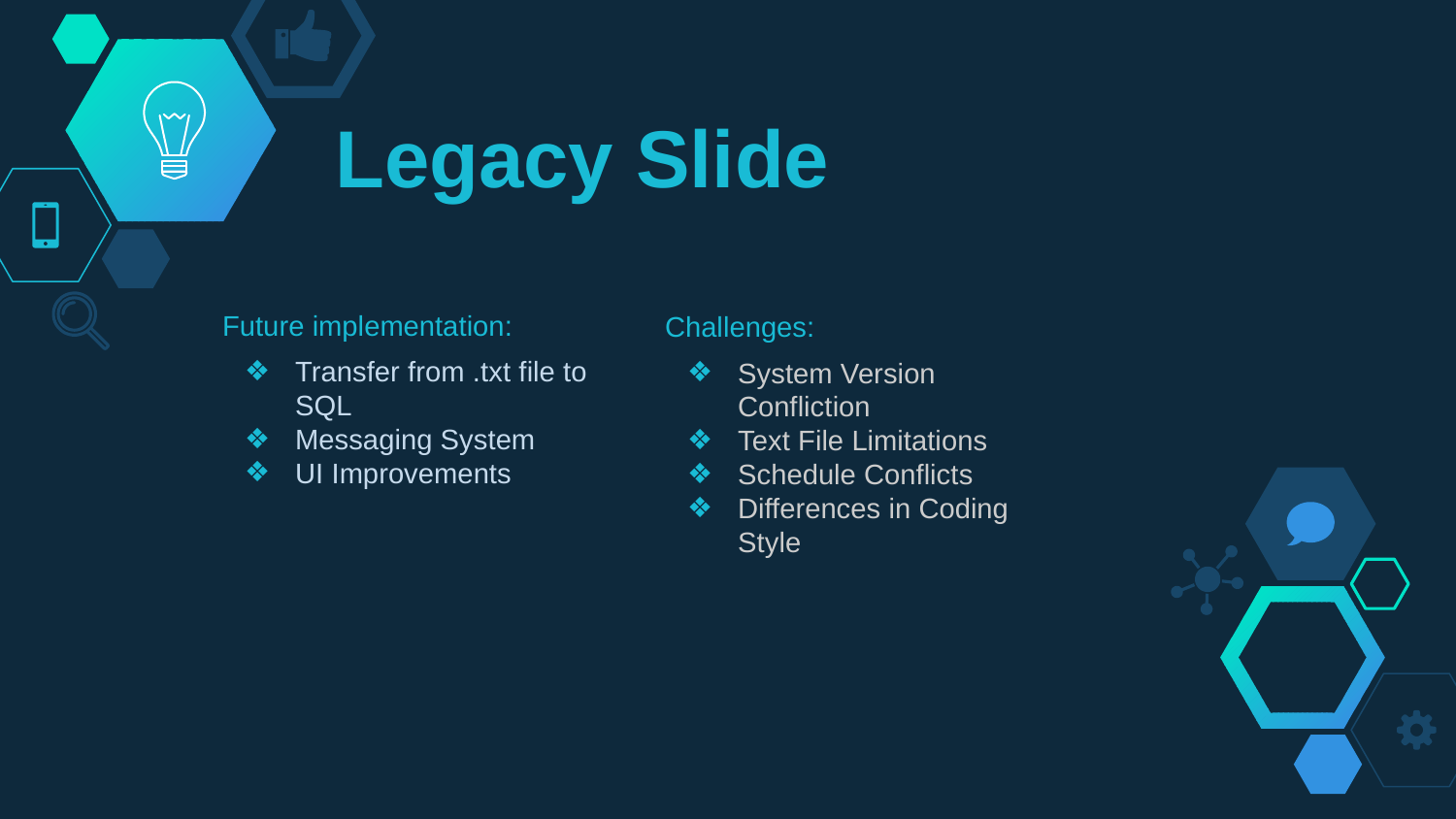

# Legacy Slide
Future implementation:
Transfer from .txt file to SQL
Messaging System
UI Improvements
Challenges:
System Version Confliction
Text File Limitations
Schedule Conflicts
Differences in Coding Style